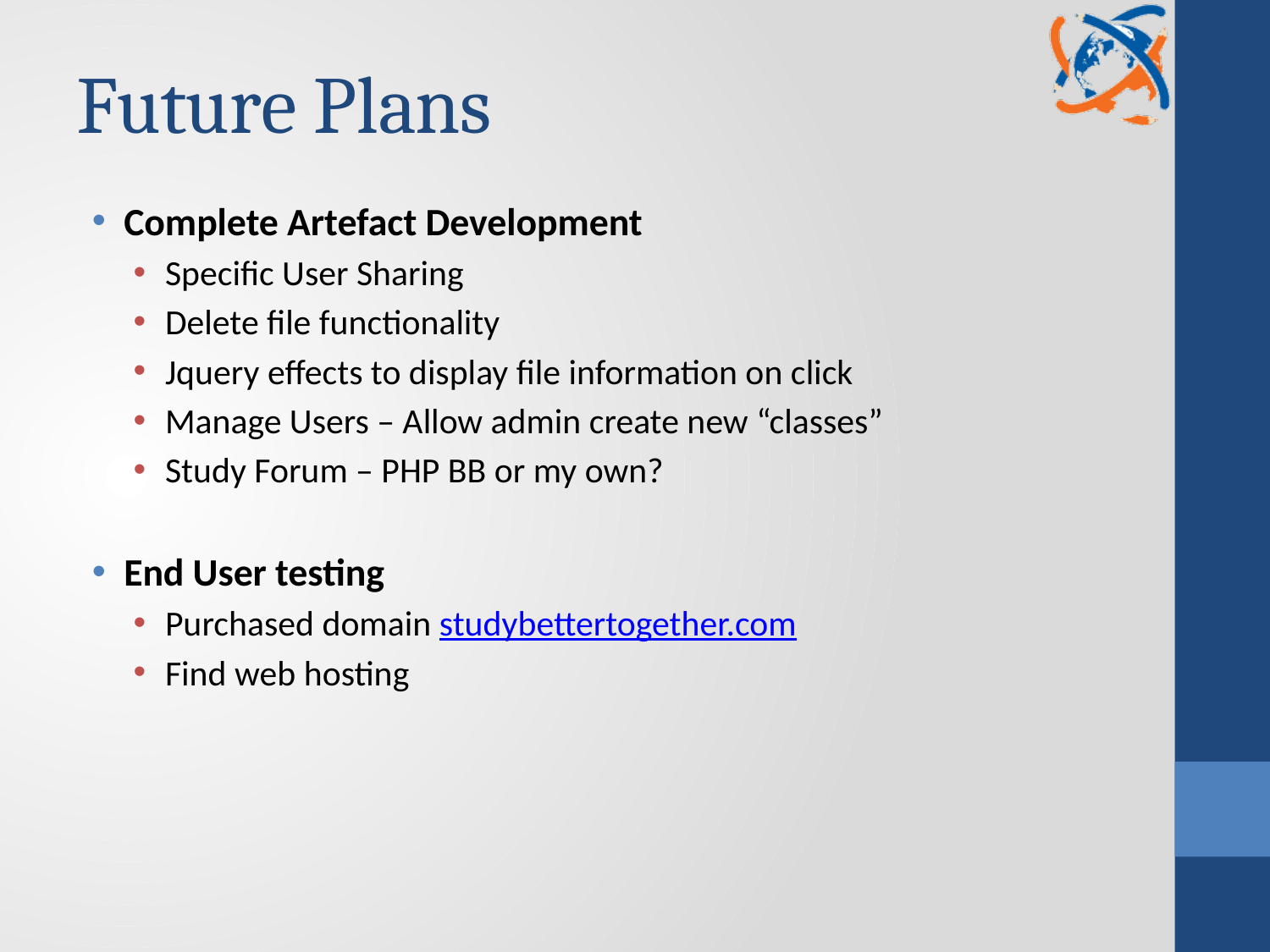

# Future Plans
Complete Artefact Development
Specific User Sharing
Delete file functionality
Jquery effects to display file information on click
Manage Users – Allow admin create new “classes”
Study Forum – PHP BB or my own?

End User testing
Purchased domain studybettertogether.com
Find web hosting